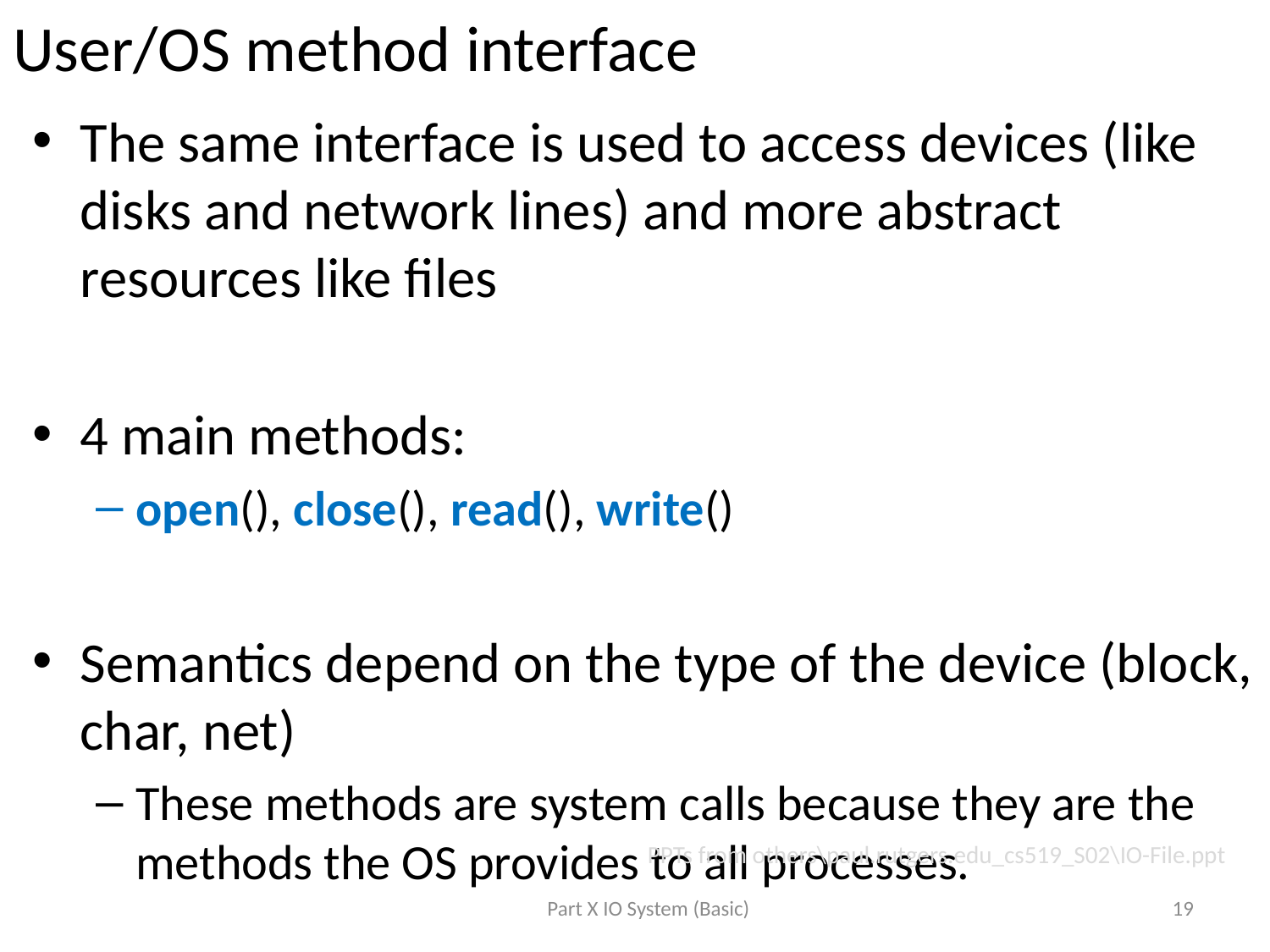

# User/OS method interface
The same interface is used to access devices (like disks and network lines) and more abstract resources like files

4 main methods:
open(), close(), read(), write()

Semantics depend on the type of the device (block, char, net)
These methods are system calls because they are the methods the OS provides to all processes.
PPTs from others\paul.rutgers.edu_cs519_S02\IO-File.ppt
Part X IO System (Basic)
19